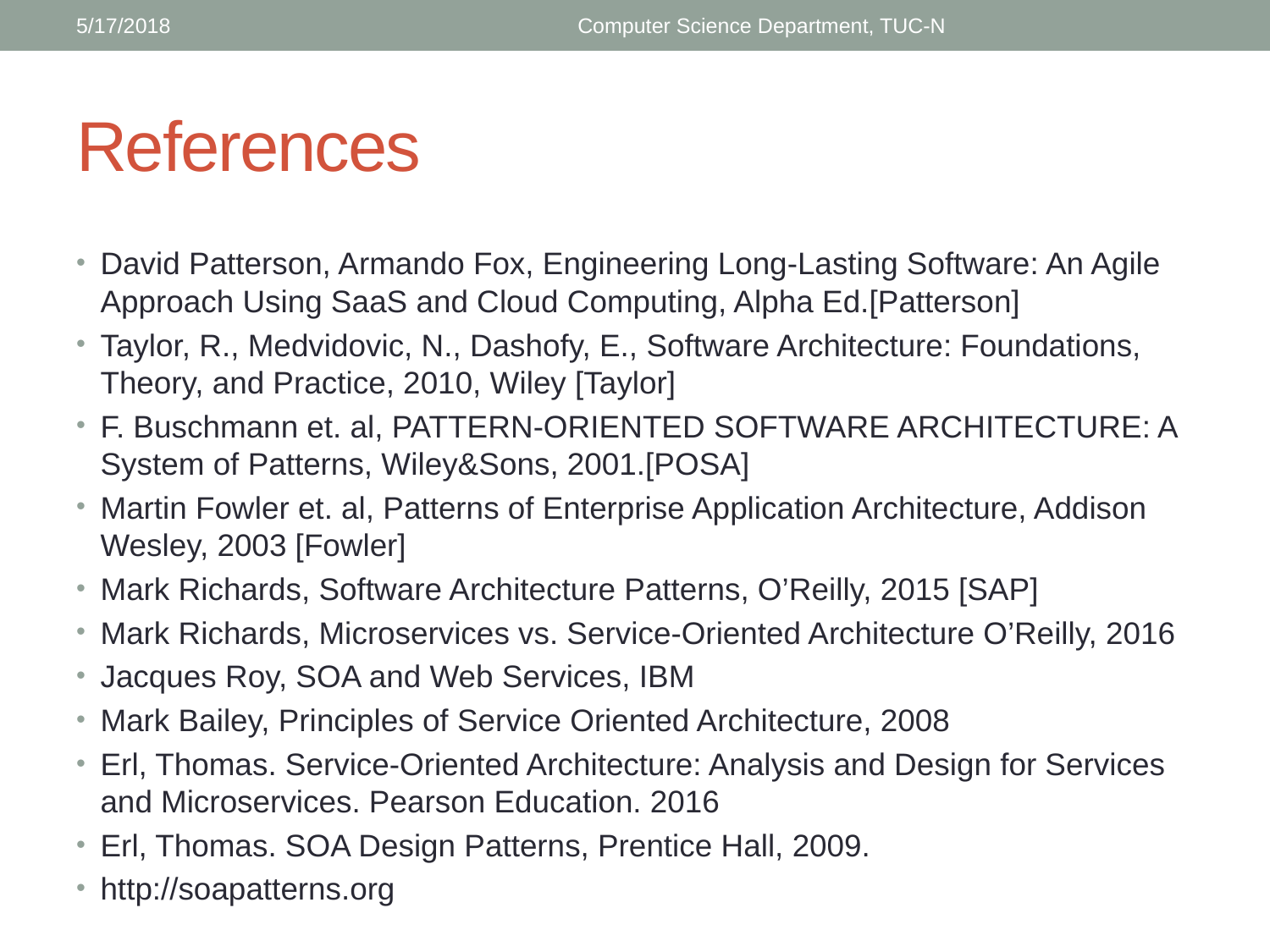

5/17/2018
Computer Science Department, TUC-N
# References
David Patterson, Armando Fox, Engineering Long-Lasting Software: An Agile Approach Using SaaS and Cloud Computing, Alpha Ed.[Patterson]
Taylor, R., Medvidovic, N., Dashofy, E., Software Architecture: Foundations, Theory, and Practice, 2010, Wiley [Taylor]
F. Buschmann et. al, PATTERN-ORIENTED SOFTWARE ARCHITECTURE: A System of Patterns, Wiley&Sons, 2001.[POSA]
Martin Fowler et. al, Patterns of Enterprise Application Architecture, Addison Wesley, 2003 [Fowler]
Mark Richards, Software Architecture Patterns, O’Reilly, 2015 [SAP]
Mark Richards, Microservices vs. Service-Oriented Architecture O’Reilly, 2016
Jacques Roy, SOA and Web Services, IBM
Mark Bailey, Principles of Service Oriented Architecture, 2008
Erl, Thomas. Service-Oriented Architecture: Analysis and Design for Services and Microservices. Pearson Education. 2016
Erl, Thomas. SOA Design Patterns, Prentice Hall, 2009.
http://soapatterns.org